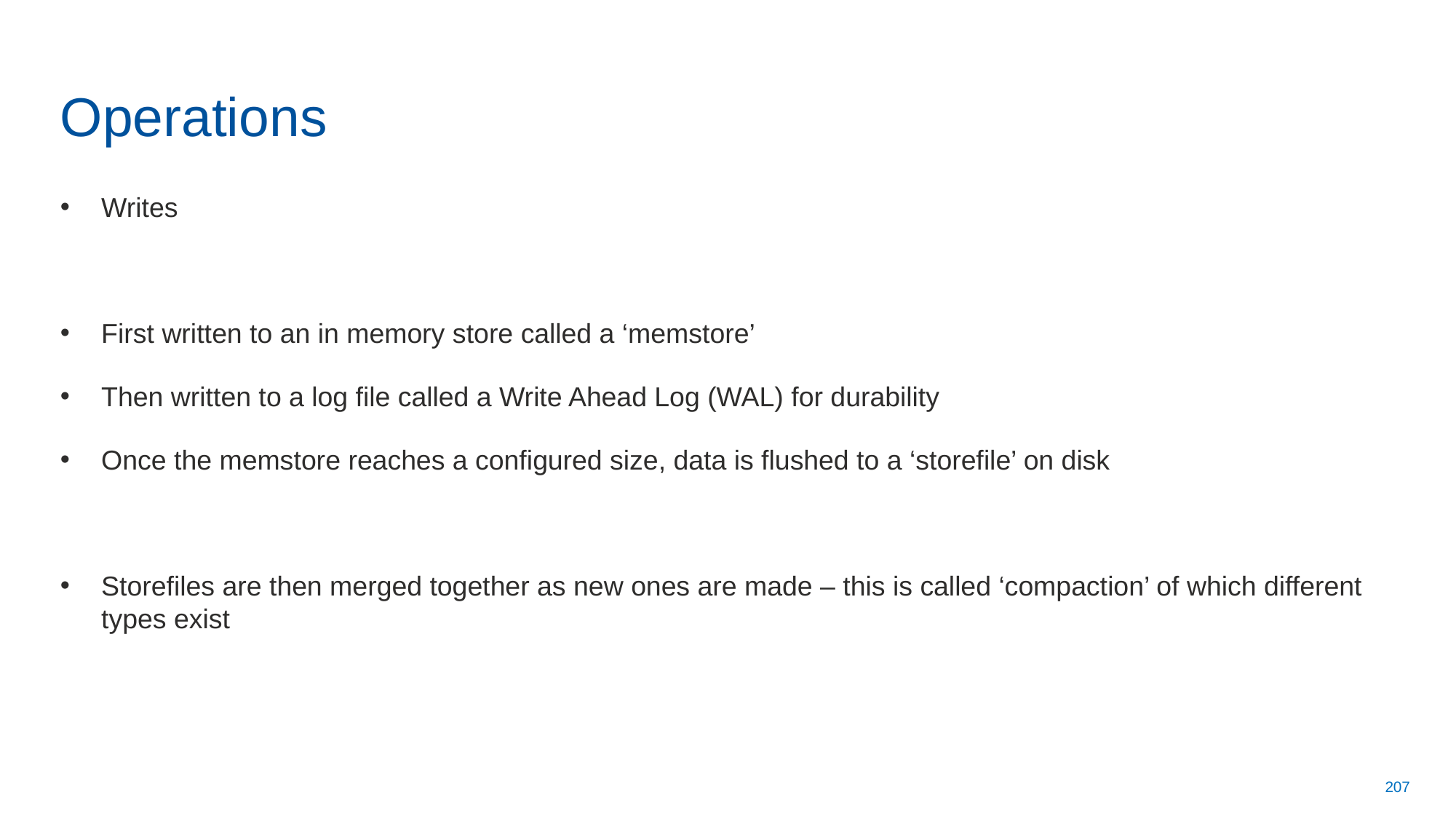

# Operations
Writes

First written to an in memory store called a ‘memstore’
Then written to a log file called a Write Ahead Log (WAL) for durability
Once the memstore reaches a configured size, data is flushed to a ‘storefile’ on disk

Storefiles are then merged together as new ones are made – this is called ‘compaction’ of which different types exist